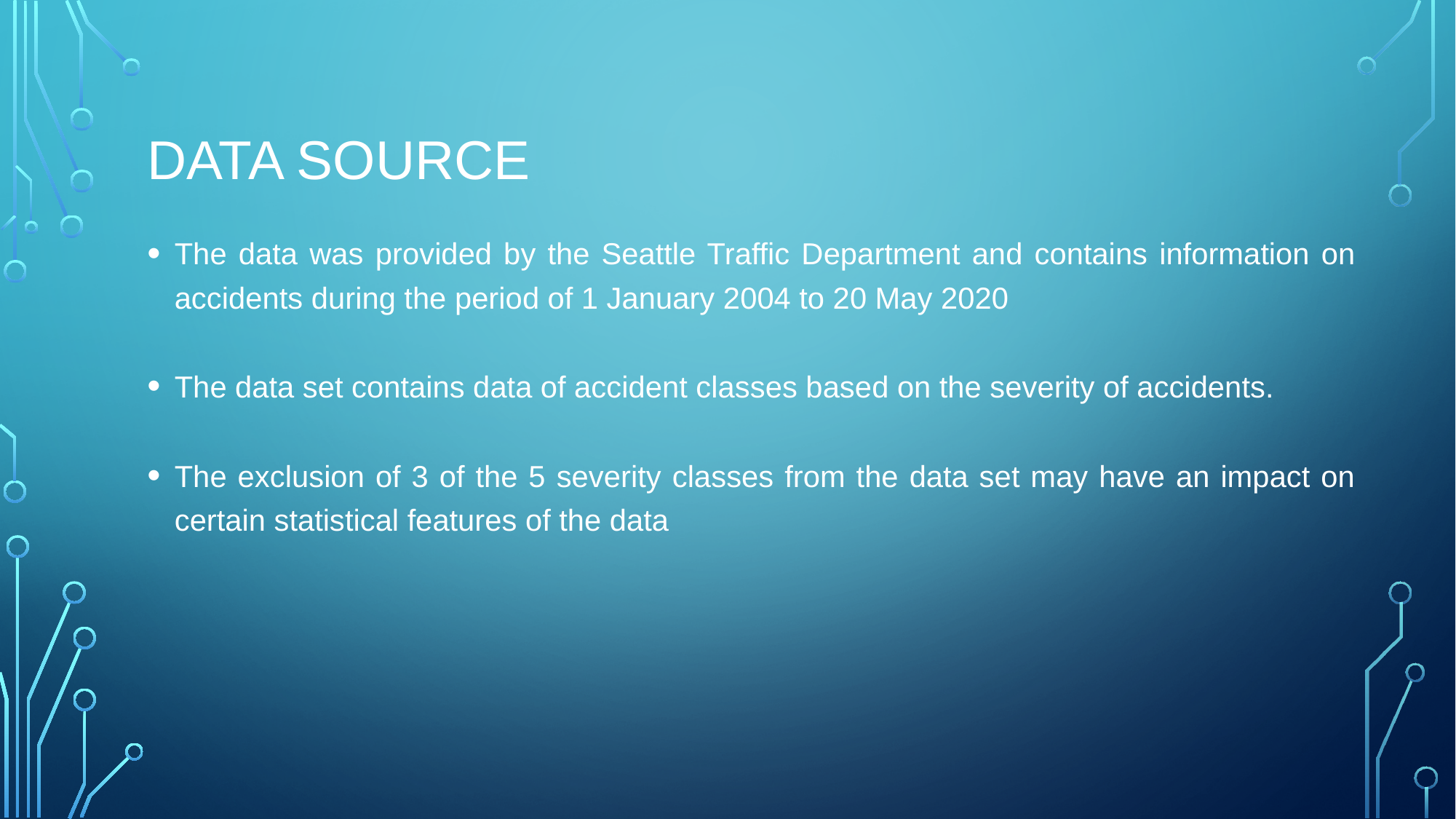

# Data Source
The data was provided by the Seattle Traffic Department and contains information on accidents during the period of 1 January 2004 to 20 May 2020

The data set contains data of accident classes based on the severity of accidents.

The exclusion of 3 of the 5 severity classes from the data set may have an impact on certain statistical features of the data